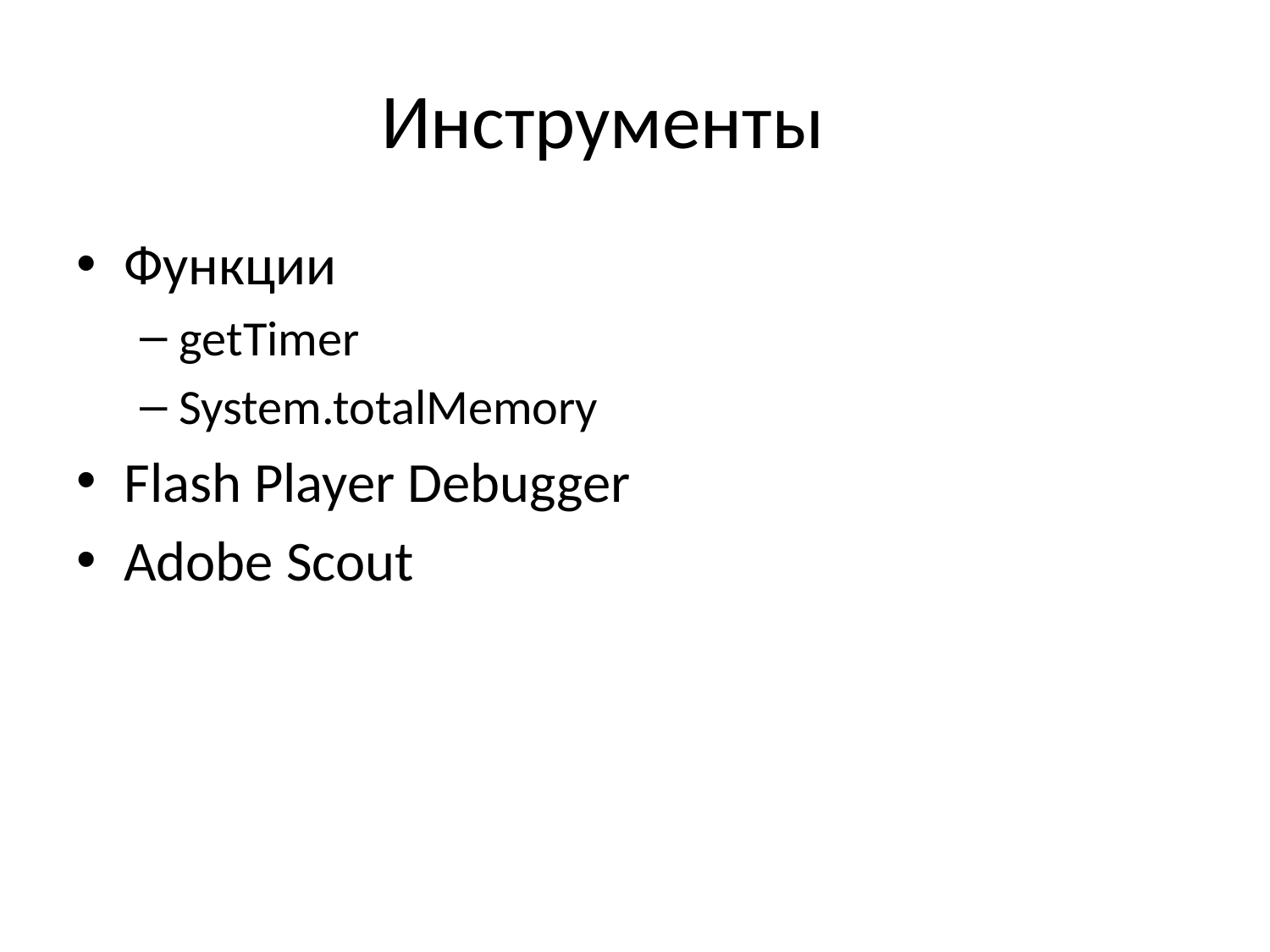

# Инструменты
Функции
getTimer
System.totalMemory
Flash Player Debugger
Adobe Scout